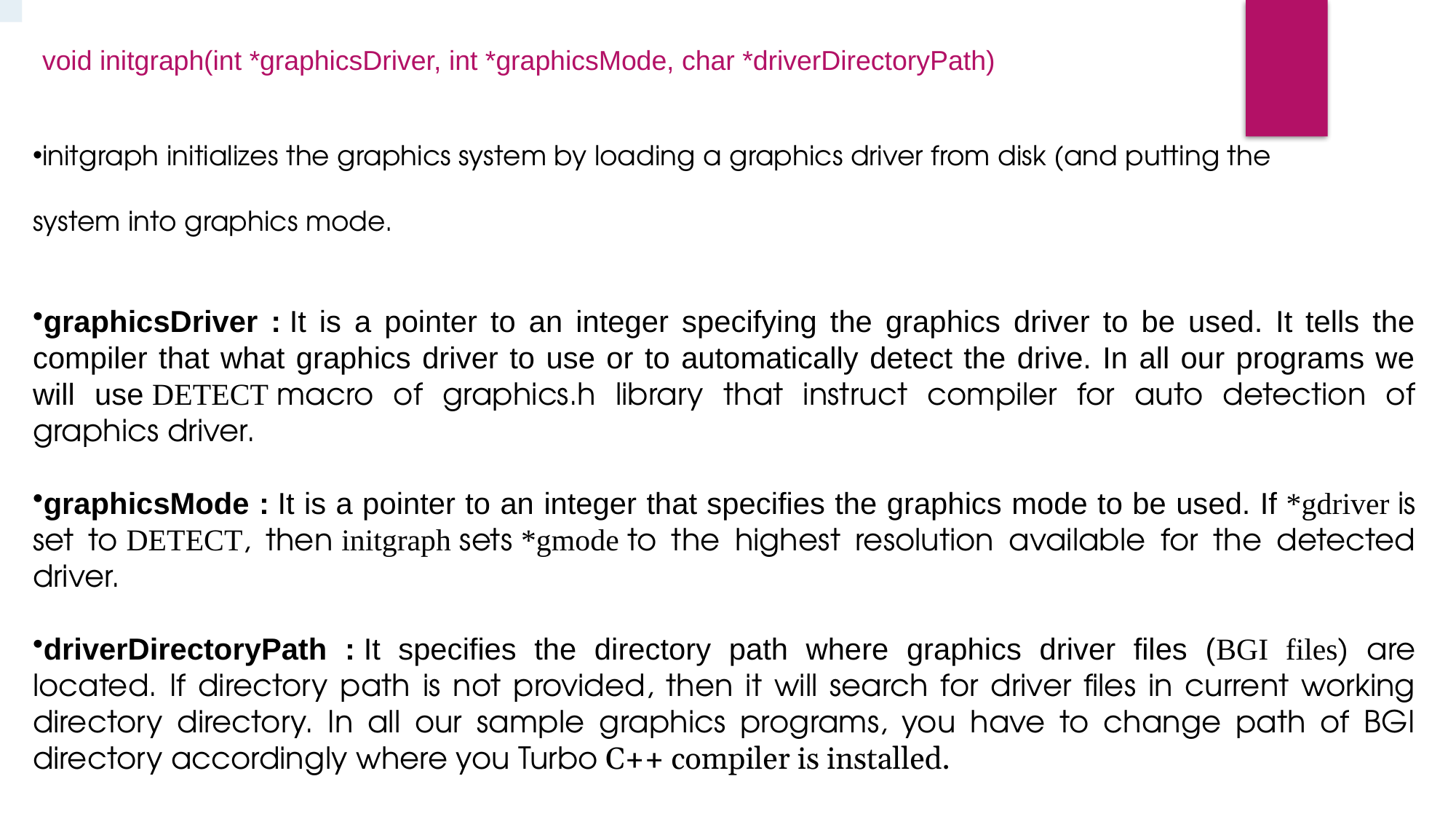

void initgraph(int *graphicsDriver, int *graphicsMode, char *driverDirectoryPath));
initgraph initializes the graphics system by loading a graphics driver from disk (and putting the system into graphics mode.
graphicsDriver : It is a pointer to an integer specifying the graphics driver to be used. It tells the compiler that what graphics driver to use or to automatically detect the drive. In all our programs we will use DETECT macro of graphics.h library that instruct compiler for auto detection of graphics driver.

graphicsMode : It is a pointer to an integer that specifies the graphics mode to be used. If *gdriver is set to DETECT, then initgraph sets *gmode to the highest resolution available for the detected driver.

driverDirectoryPath : It specifies the directory path where graphics driver files (BGI files) are located. If directory path is not provided, then it will search for driver files in current working directory directory. In all our sample graphics programs, you have to change path of BGI directory accordingly where you Turbo C++ compiler is installed.